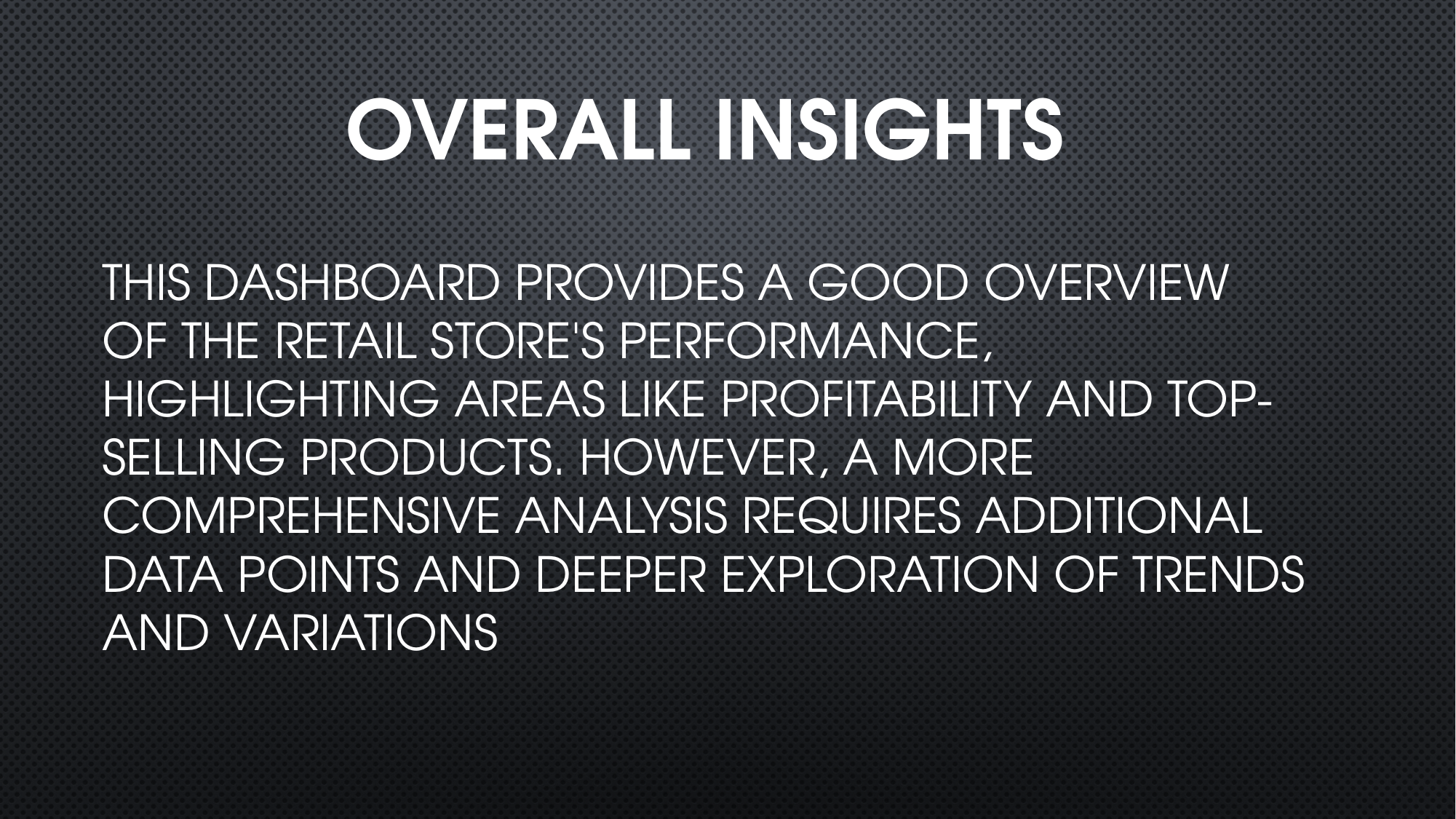

# Overall Insights
This dashboard provides a good overview of the retail store's performance, highlighting areas like profitability and top-selling products. However, a more comprehensive analysis requires additional data points and deeper exploration of trends and variations